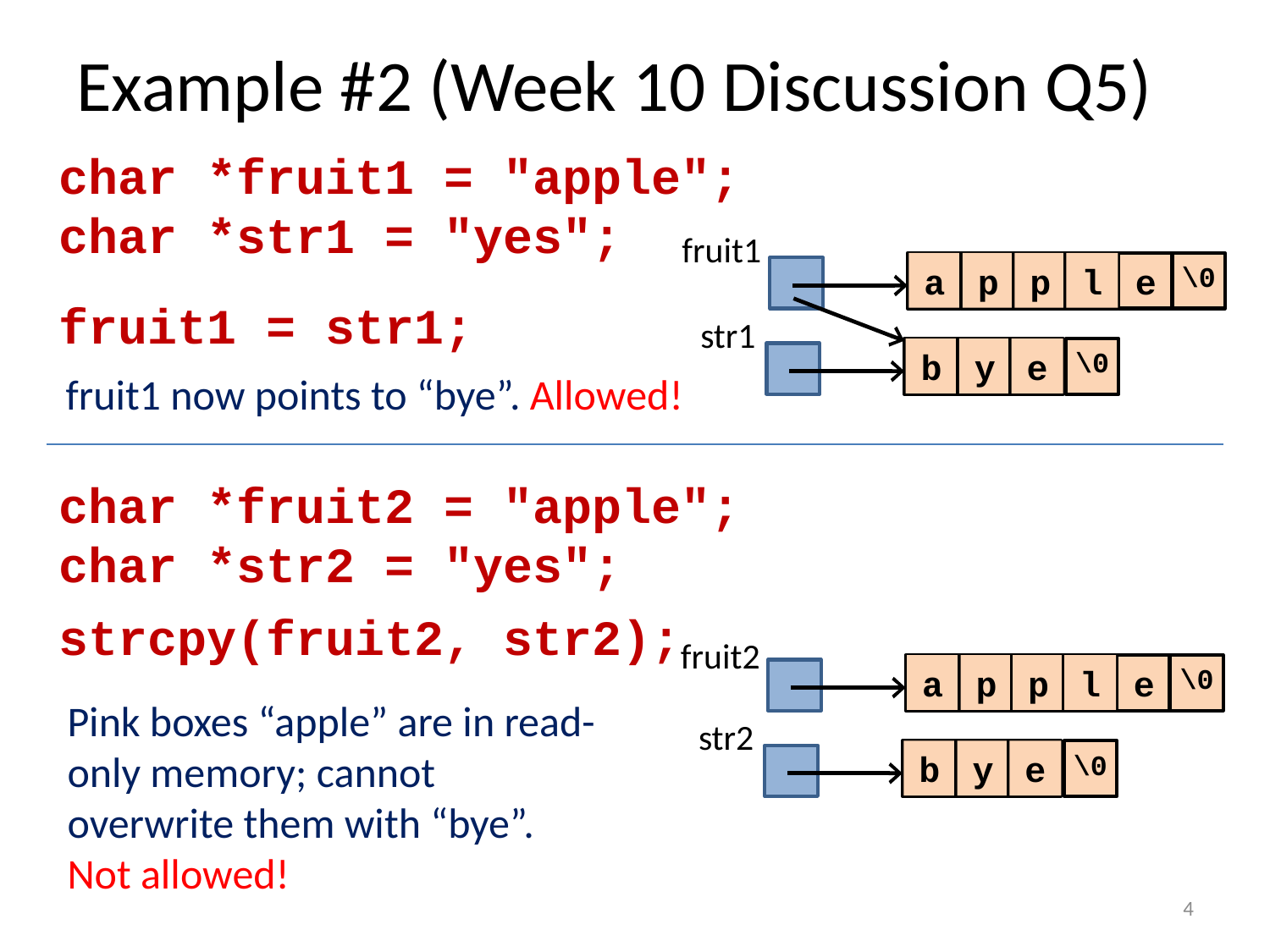

# Example #2 (Week 10 Discussion Q5)
char *fruit1 = "apple";
char *str1 = "yes";
fruit1

e

\0

p

a

p

l

fruit1 = str1;
str1
\0

e

b

y

fruit1 now points to “bye”. Allowed!
char *fruit2 = "apple";
char *str2 = "yes";
strcpy(fruit2, str2);
fruit2

e

\0

p

a

p

l

str2
\0

e

b

y

Pink boxes “apple” are in read-only memory; cannot overwrite them with “bye”. Not allowed!
4